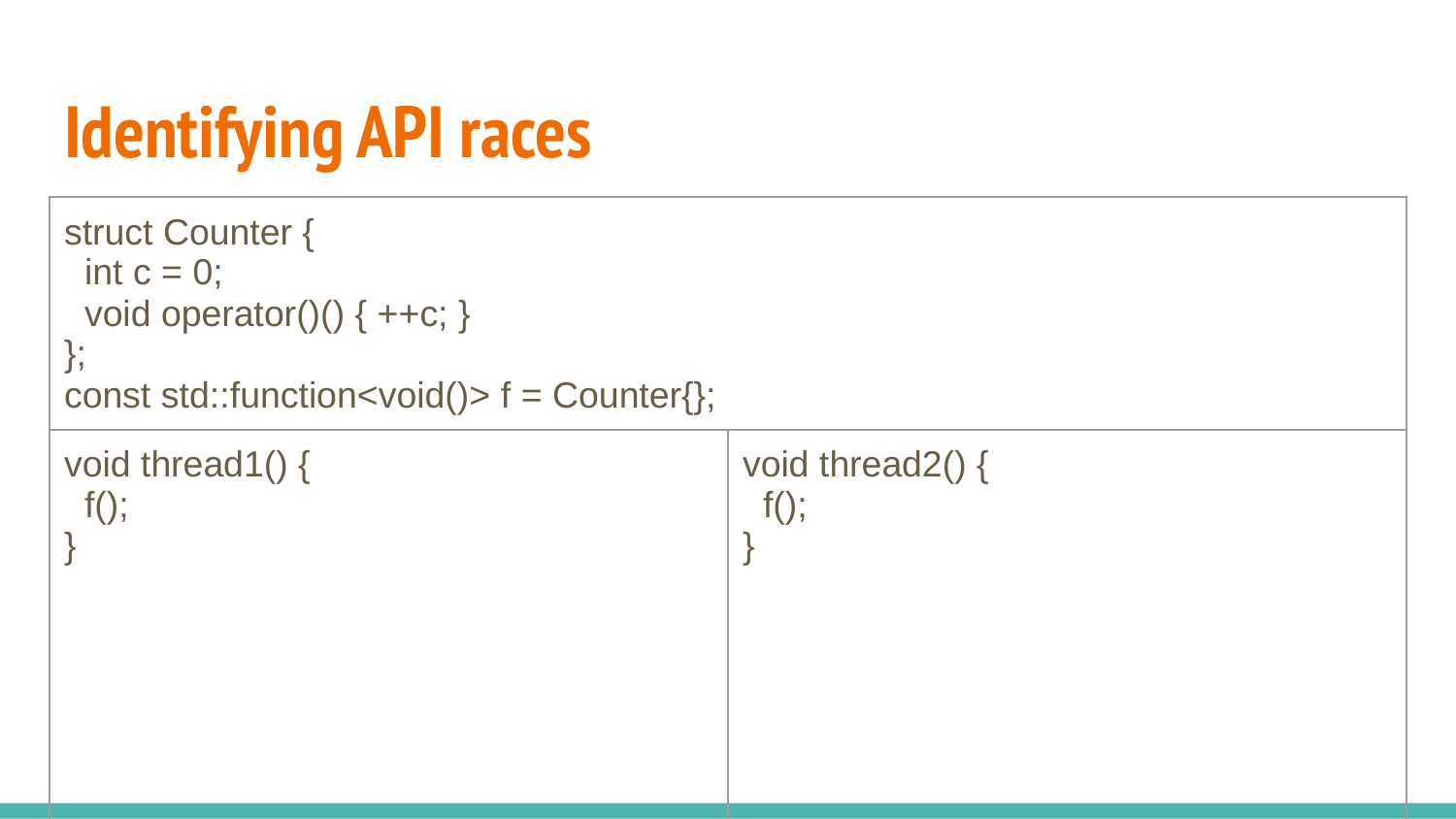

# Identifying API races
| struct Counter { int c = 0; void operator()() { ++c; } }; const std::function<void()> f = Counter{}; |  |
| --- | --- |
| void thread1() { f(); } | void thread2() { f(); } |